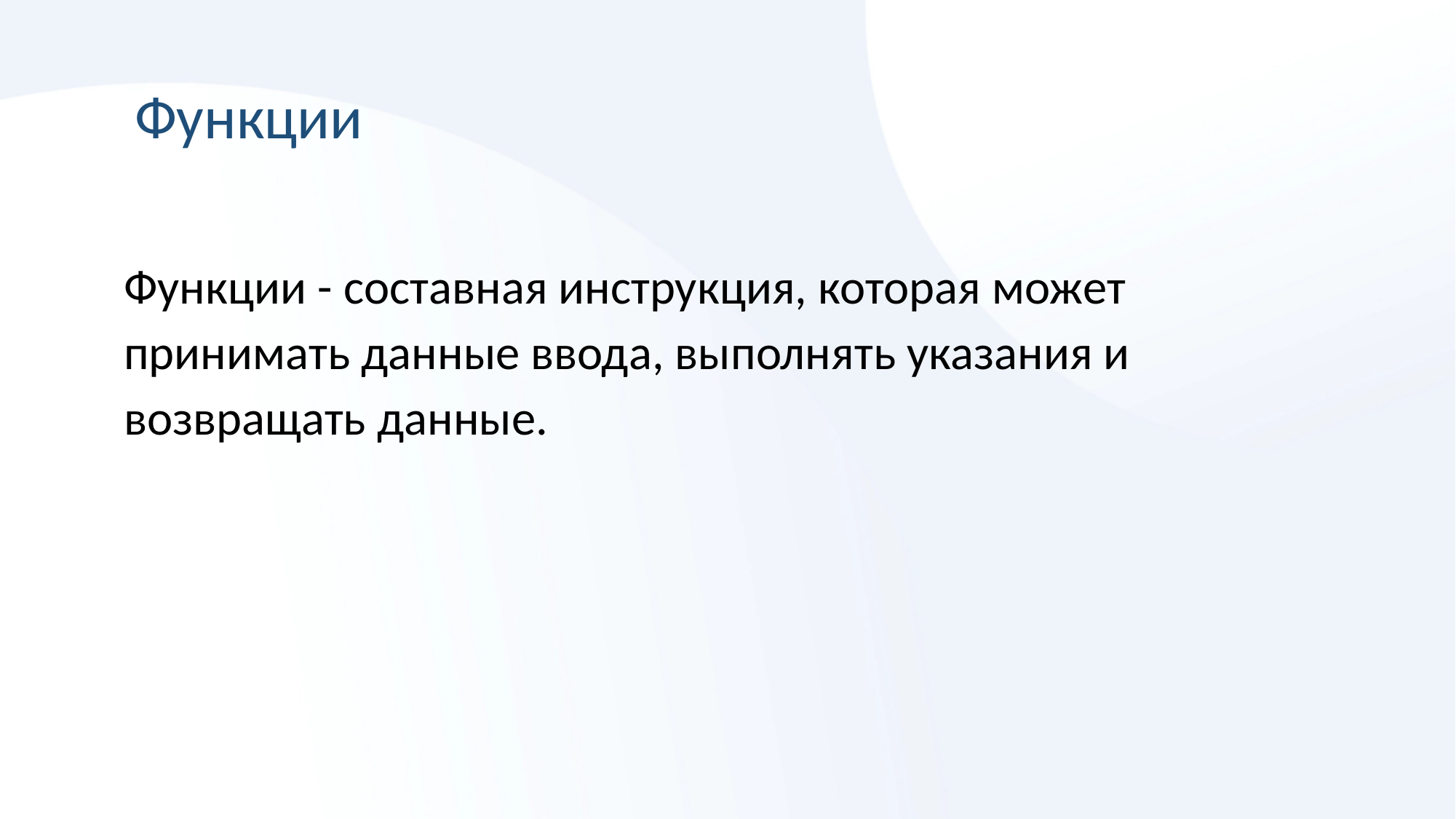

Функции
Функции - составная инструкция, которая может принимать данные ввода, выполнять указания и возвращать данные.